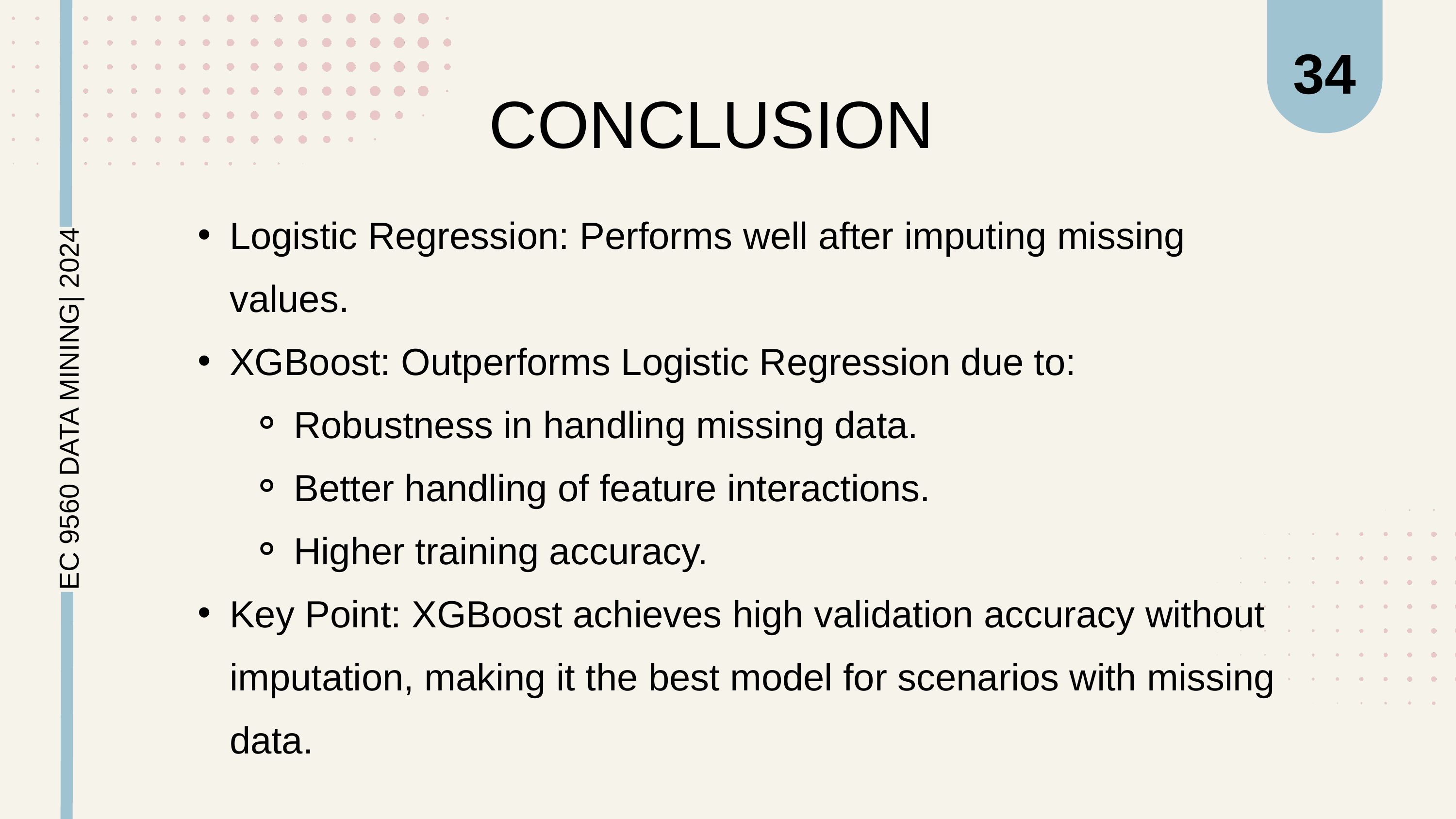

34

CONCLUSION
Logistic Regression: Performs well after imputing missing values.
XGBoost: Outperforms Logistic Regression due to:
Robustness in handling missing data.
Better handling of feature interactions.
Higher training accuracy.
Key Point: XGBoost achieves high validation accuracy without imputation, making it the best model for scenarios with missing data.
EC 9560 DATA MINING| 2024